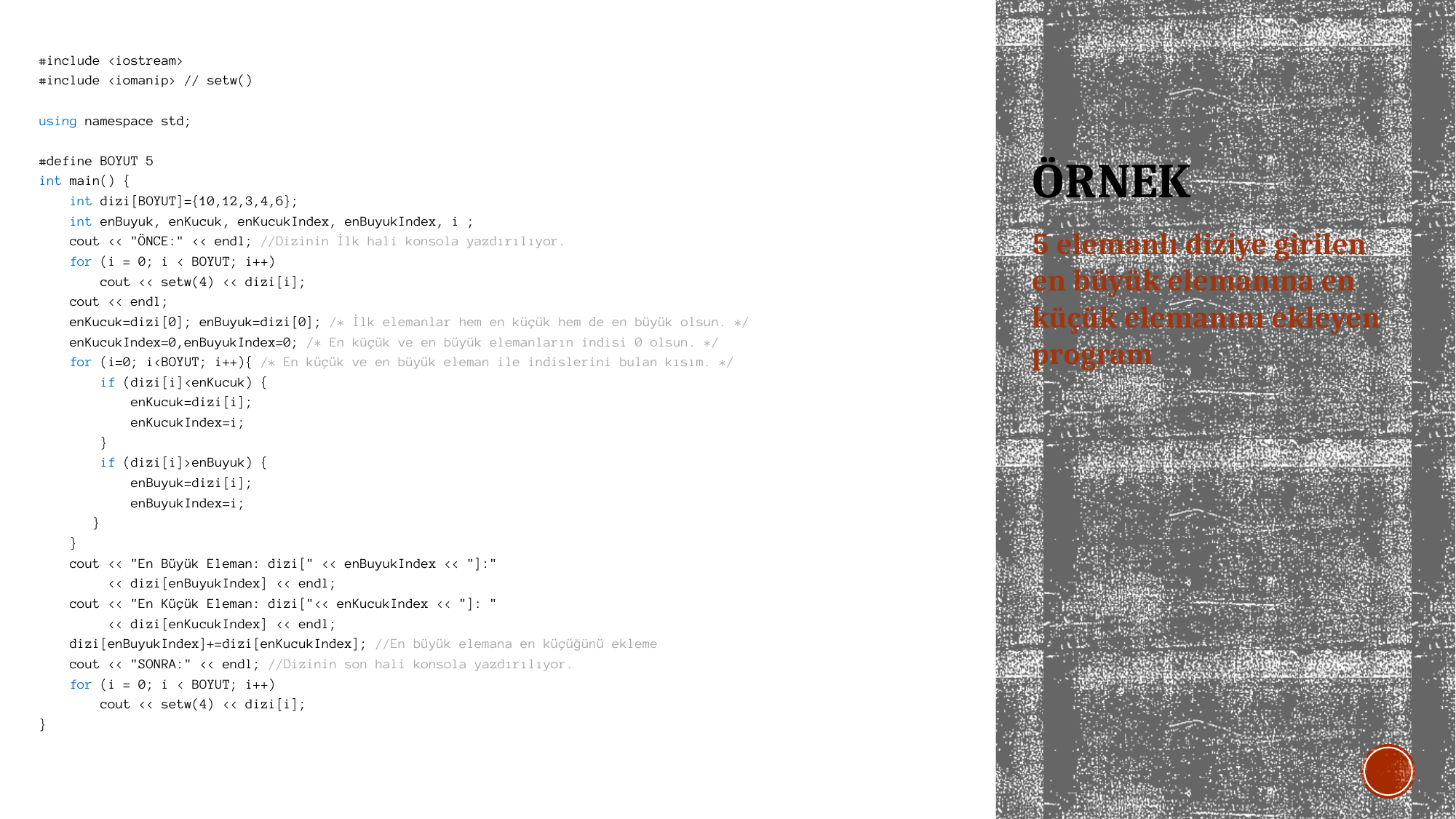

#include <iostream>
#include <iomanip> // setw()

using namespace std;

#define BOYUT 5
int main() {
    int dizi[BOYUT]={10,12,3,4,6};
    int enBuyuk, enKucuk, enKucukIndex, enBuyukIndex, i ;
    cout << "ÖNCE:" << endl; //Dizinin İlk hali konsola yazdırılıyor.
    for (i = 0; i < BOYUT; i++)
        cout << setw(4) << dizi[i];
    cout << endl;
    enKucuk=dizi[0]; enBuyuk=dizi[0]; /* İlk elemanlar hem en küçük hem de en büyük olsun. */
    enKucukIndex=0,enBuyukIndex=0; /* En küçük ve en büyük elemanların indisi 0 olsun. */
    for (i=0; i<BOYUT; i++){ /* En küçük ve en büyük eleman ile indislerini bulan kısım. */
        if (dizi[i]<enKucuk) {
            enKucuk=dizi[i];
            enKucukIndex=i;
        }
        if (dizi[i]>enBuyuk) {
            enBuyuk=dizi[i];
            enBuyukIndex=i;
       }
    }
    cout << "En Büyük Eleman: dizi[" << enBuyukIndex << "]:"
         << dizi[enBuyukIndex] << endl;
    cout << "En Küçük Eleman: dizi["<< enKucukIndex << "]: "
         << dizi[enKucukIndex] << endl;
    dizi[enBuyukIndex]+=dizi[enKucukIndex]; //En büyük elemana en küçüğünü ekleme
    cout << "SONRA:" << endl; //Dizinin son hali konsola yazdırılıyor.
    for (i = 0; i < BOYUT; i++)
        cout << setw(4) << dizi[i];
}
# ÖRNEK
5 elemanlı diziye girilen en büyük elemanına en küçük elemanını ekleyen program